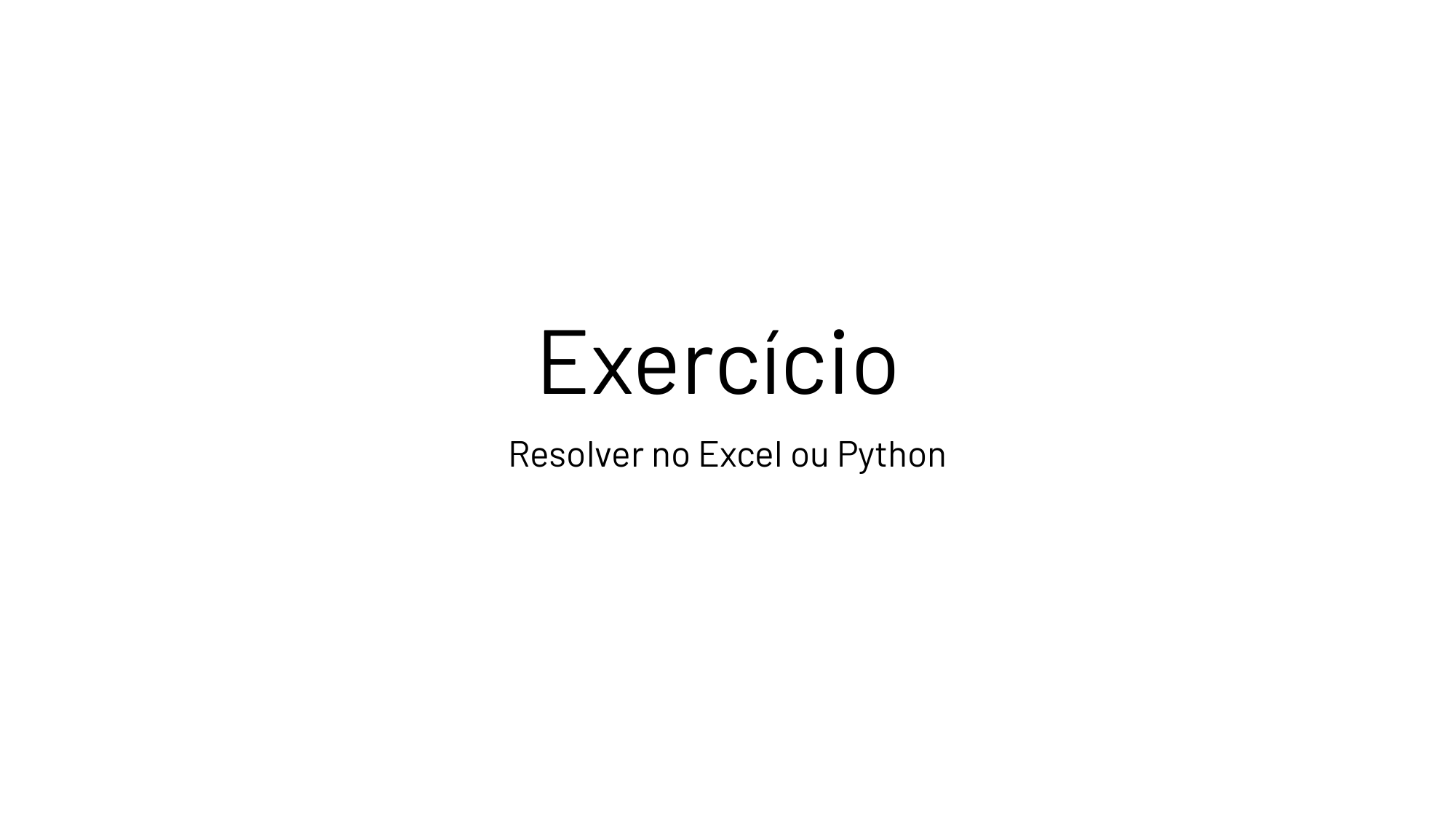

# Exercício
Resolver no Excel ou Python